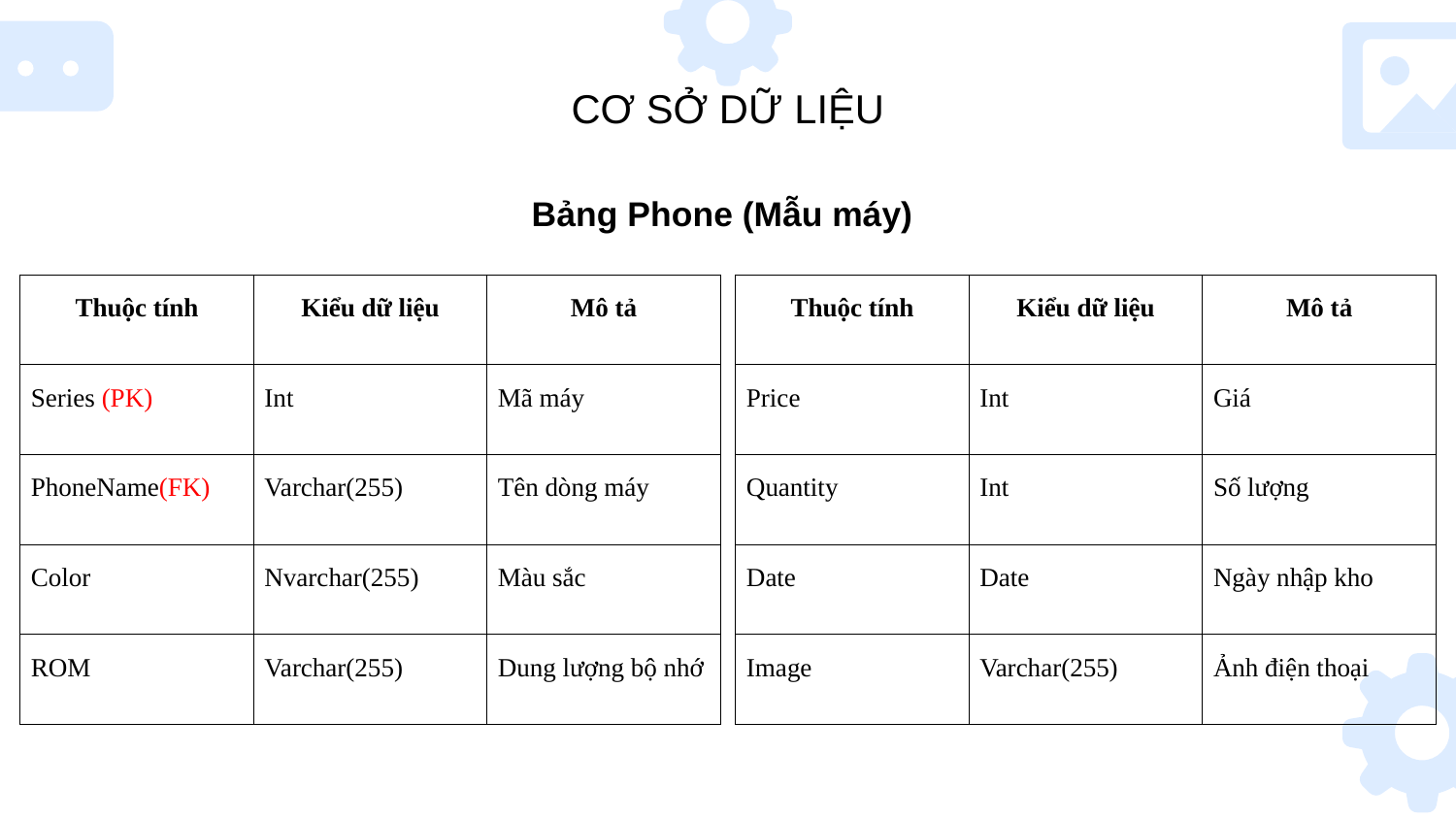

CƠ SỞ DỮ LIỆU
Bảng Phone (Mẫu máy)
| Thuộc tính | Kiểu dữ liệu | Mô tả |
| --- | --- | --- |
| Series (PK) | Int | Mã máy |
| PhoneName(FK) | Varchar(255) | Tên dòng máy |
| Color | Nvarchar(255) | Màu sắc |
| ROM | Varchar(255) | Dung lượng bộ nhớ |
| Thuộc tính | Kiểu dữ liệu | Mô tả |
| --- | --- | --- |
| Price | Int | Giá |
| Quantity | Int | Số lượng |
| Date | Date | Ngày nhập kho |
| Image | Varchar(255) | Ảnh điện thoại |